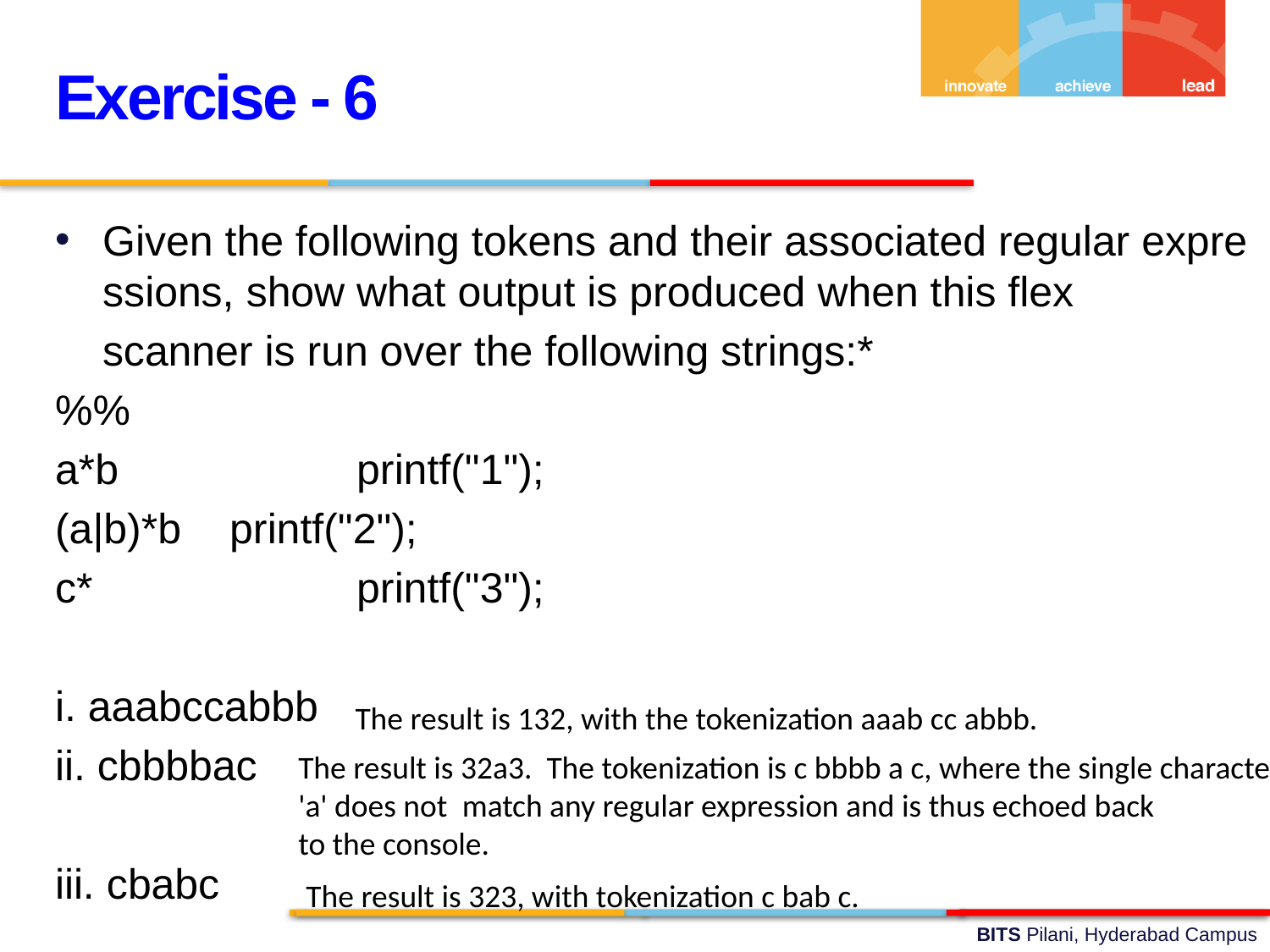

Exercise - 6
Given the following tokens and their associated regular expressions, show what output is produced when this flex
    scanner is run over the following strings:*
%%
a*b 		printf("1");
(a|b)*b 	printf("2");
c* 		printf("3");

i. aaabccabbb
ii. cbbbbac

iii. cbabc
The result is 132, with the tokenization aaab cc abbb.
The result is 32a3.  The tokenization is c bbbb a c, where the single character
'a' does not  match any regular expression and is thus echoed back
to the console.
The result is 323, with tokenization c bab c.